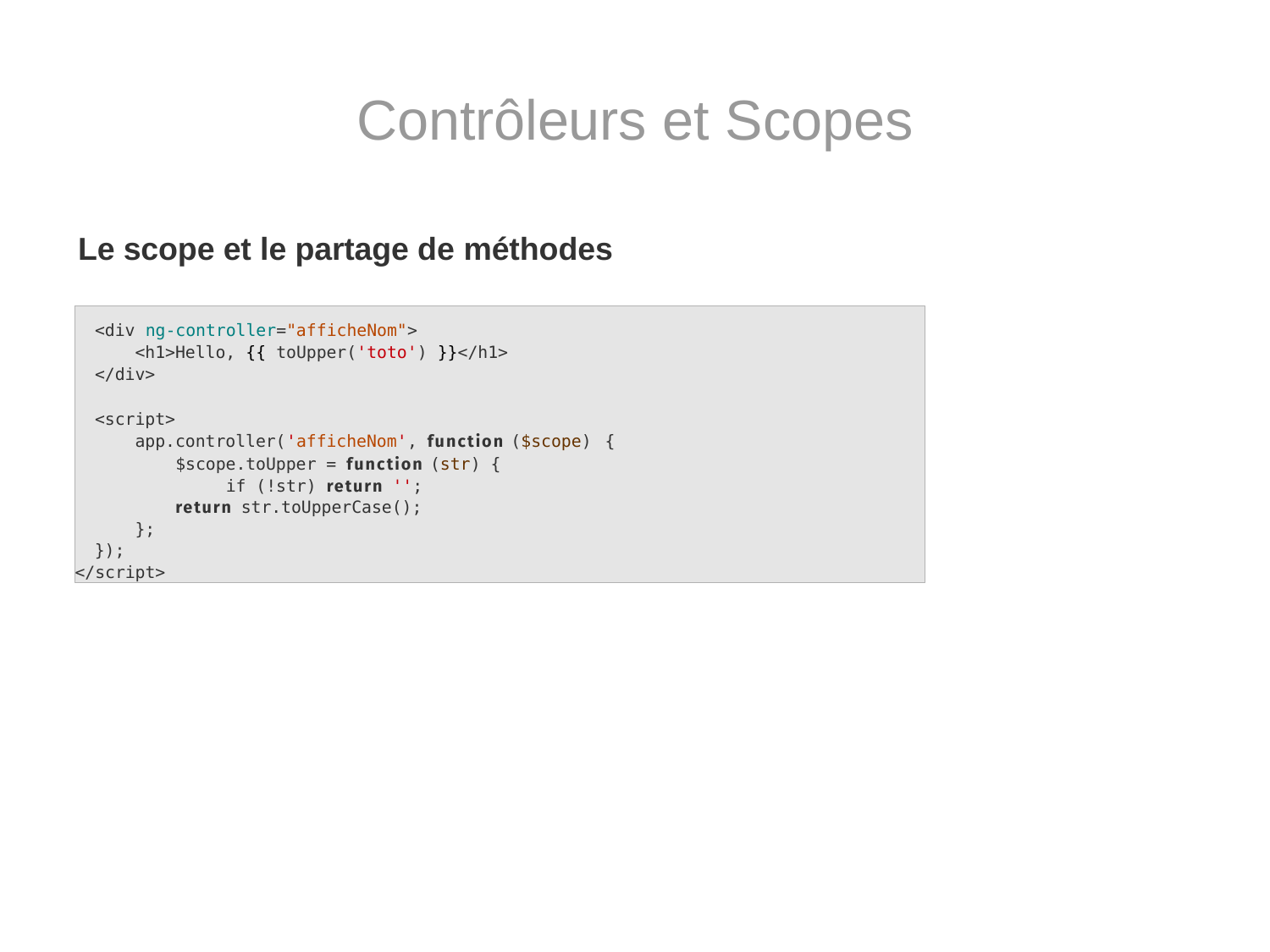

# Contrôleurs et Scopes
Le scope et le partage de méthodes

<div ng-controller="afficheNom">
<h1>Hello, {{ toUpper('toto') }}</h1>
</div>

<script>
app.controller('afficheNom', function ($scope) {
$scope.toUpper = function (str) {  if (!str) return '';
return str.toUpperCase();
};
});
</script>